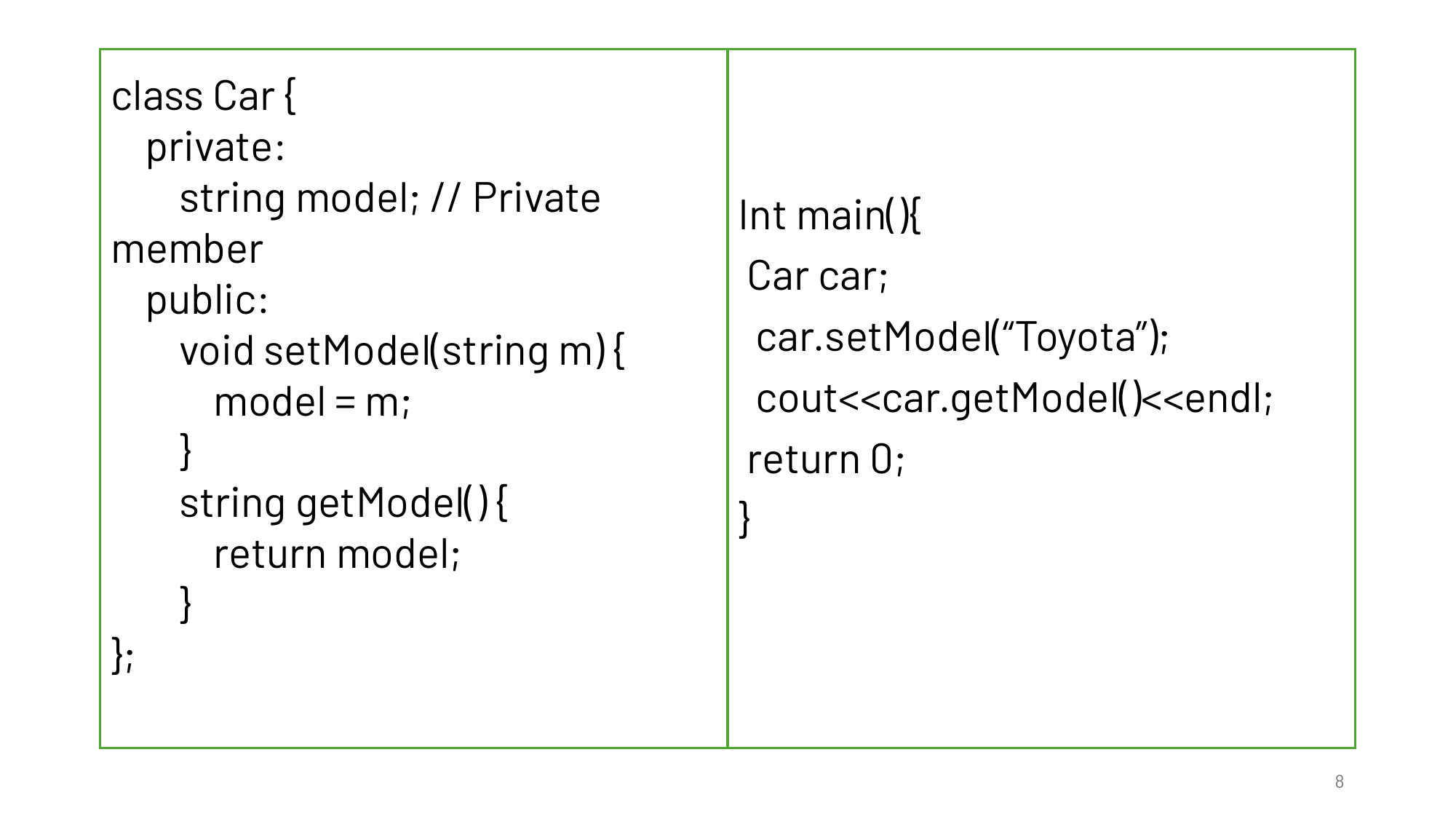

Int main(){
 Car car;
  car.setModel(“Toyota”);
  cout<<car.getModel()<<endl;
 return 0;
}

class Car {
    private:
        string model; // Private member
    public:
        void setModel(string m) {
            model = m;
        }
        string getModel() {
            return model;
        }
};

8